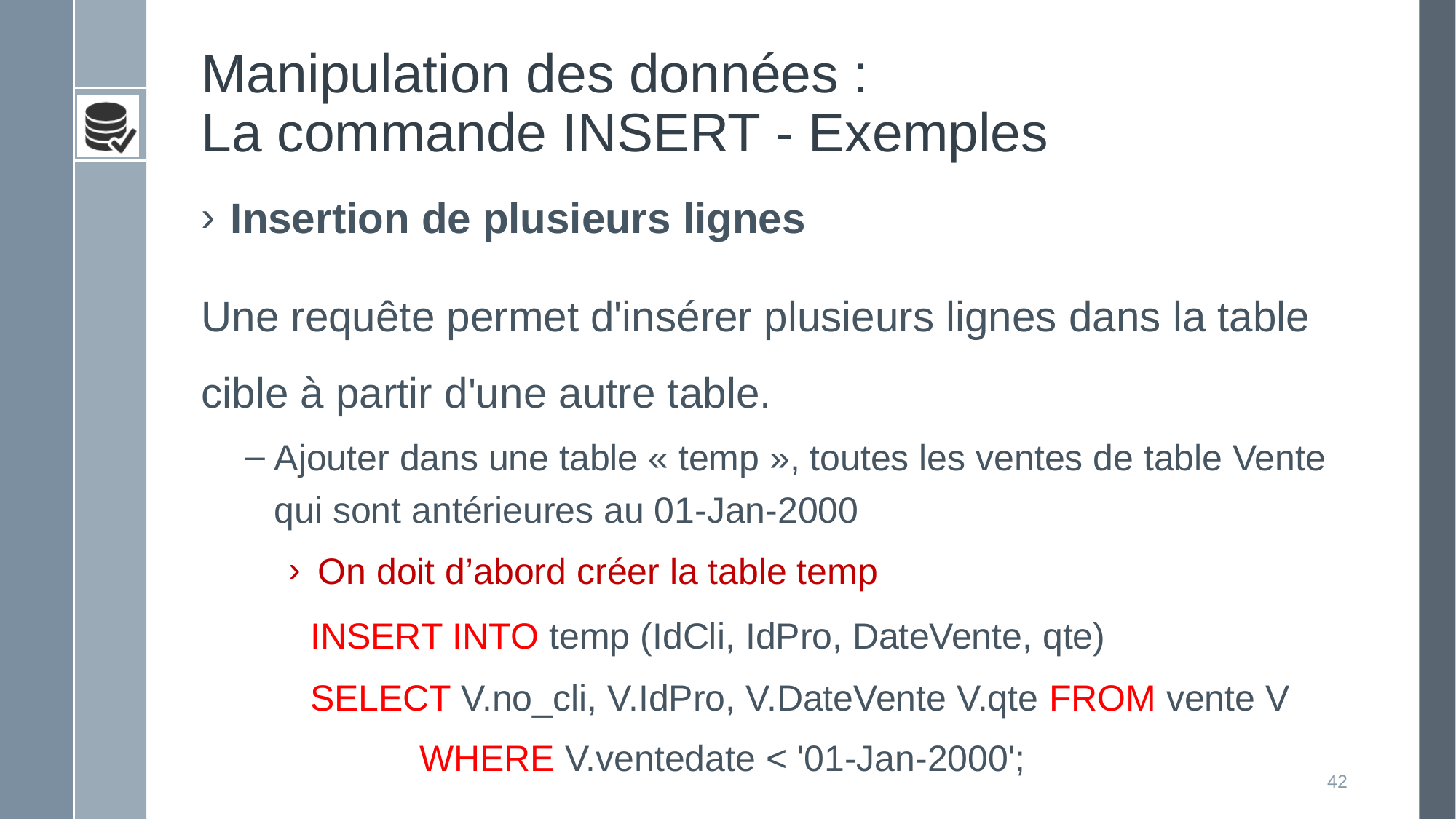

# Manipulation des données : La commande INSERT - Exemples
Insertion de plusieurs lignes
Une requête permet d'insérer plusieurs lignes dans la table cible à partir d'une autre table.
Ajouter dans une table « temp », toutes les ventes de table Vente qui sont antérieures au 01-Jan-2000
On doit d’abord créer la table temp
	INSERT INTO temp (IdCli, IdPro, DateVente, qte)
	SELECT V.no_cli, V.IdPro, V.DateVente V.qte FROM vente V
		WHERE V.ventedate < '01-Jan-2000';
42